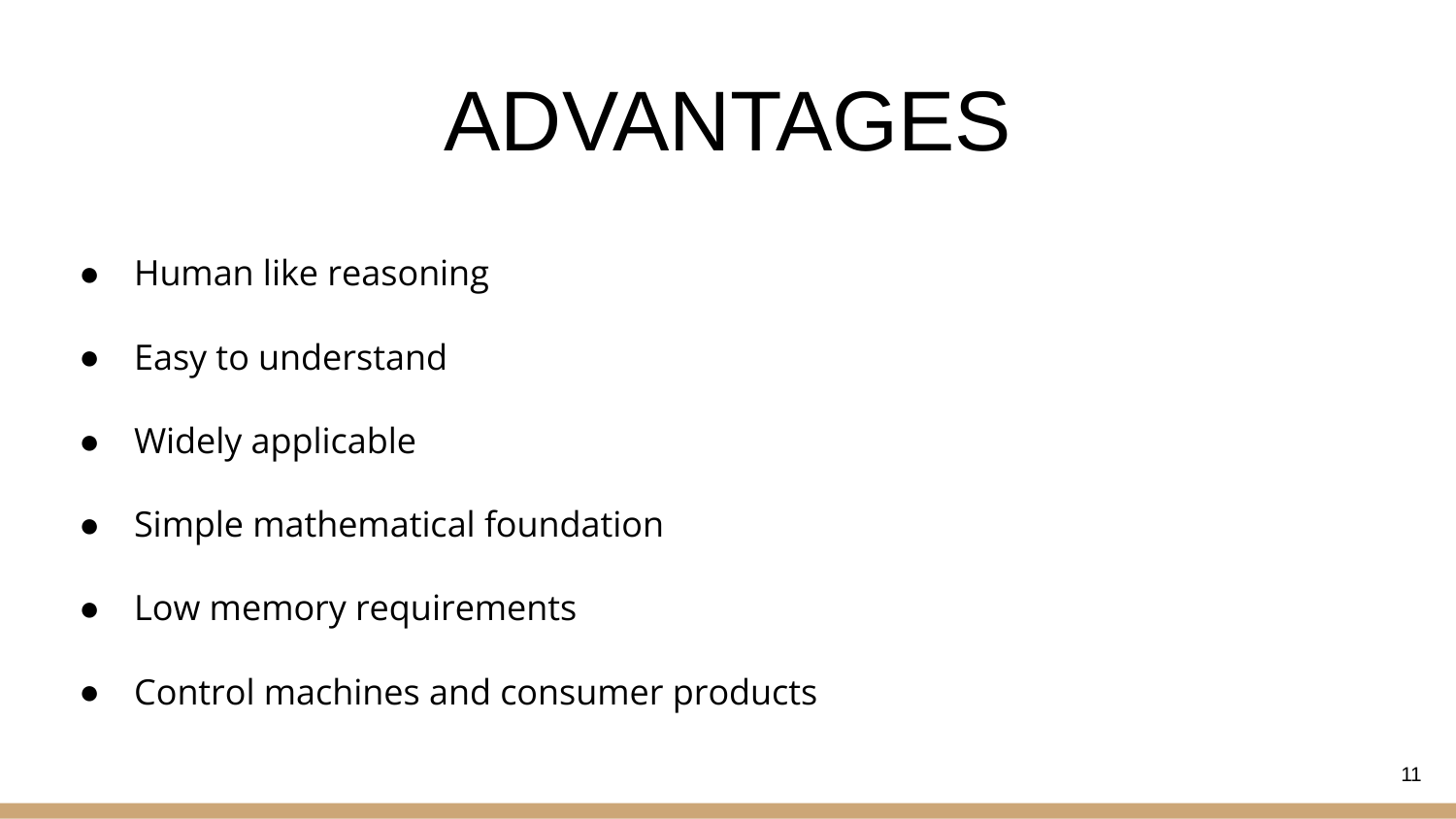

# ADVANTAGES
Human like reasoning
Easy to understand
Widely applicable
Simple mathematical foundation
Low memory requirements
Control machines and consumer products
11